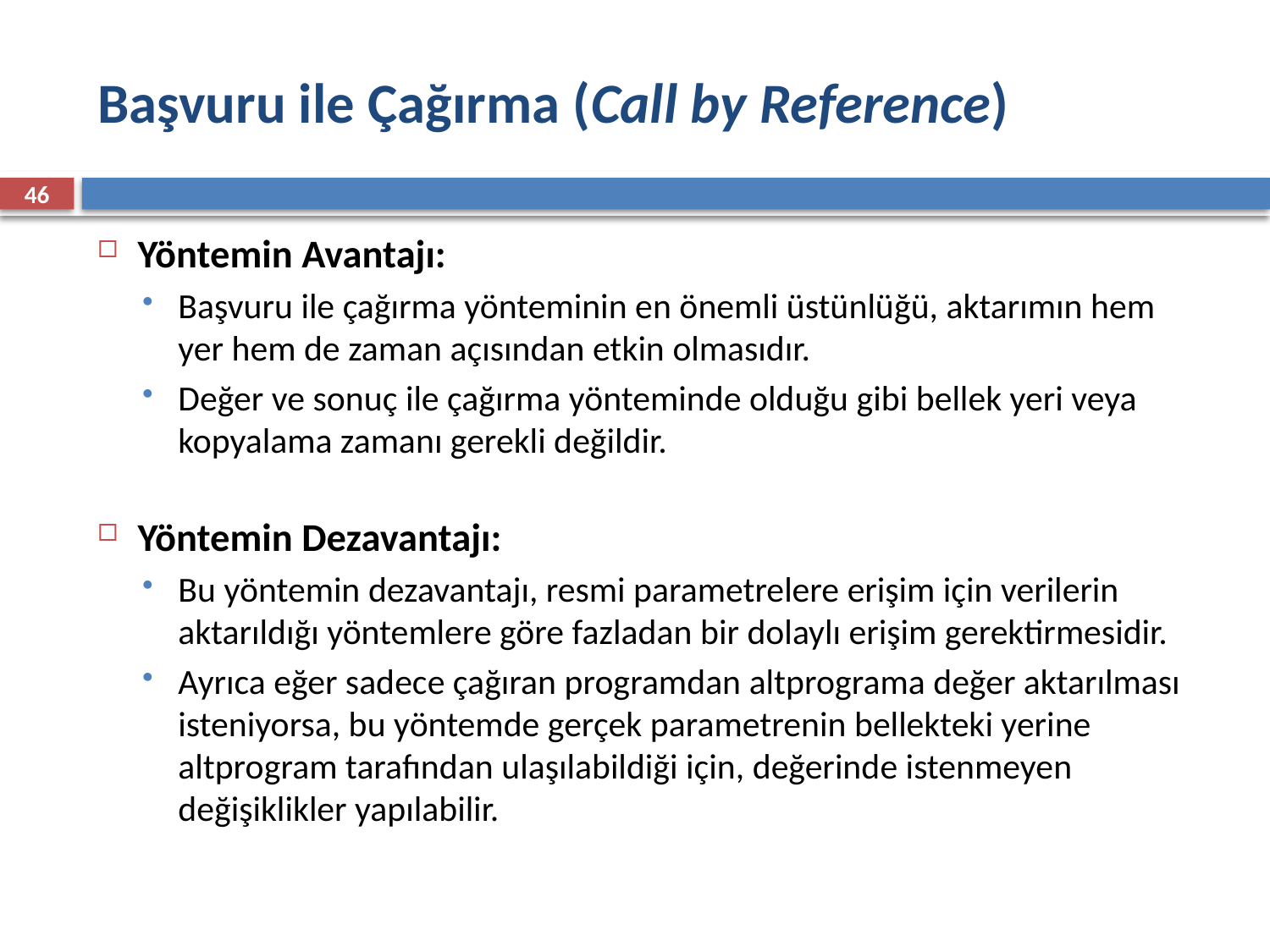

# Başvuru ile Çağırma (Call by Reference)
46
Yöntemin Avantajı:
Başvuru ile çağırma yönteminin en önemli üstünlüğü, aktarımın hem yer hem de zaman açısından etkin olmasıdır.
Değer ve sonuç ile çağırma yönteminde olduğu gibi bellek yeri veya kopyalama zamanı gerekli değildir.
Yöntemin Dezavantajı:
Bu yöntemin dezavantajı, resmi parametrelere erişim için verilerin aktarıldığı yöntemlere göre fazladan bir dolaylı erişim gerektirmesidir.
Ayrıca eğer sadece çağıran programdan altprograma değer aktarılması isteniyorsa, bu yöntemde gerçek parametrenin bellekteki yerine altprogram tarafından ulaşılabildiği için, değerinde istenmeyen değişiklikler yapılabilir.